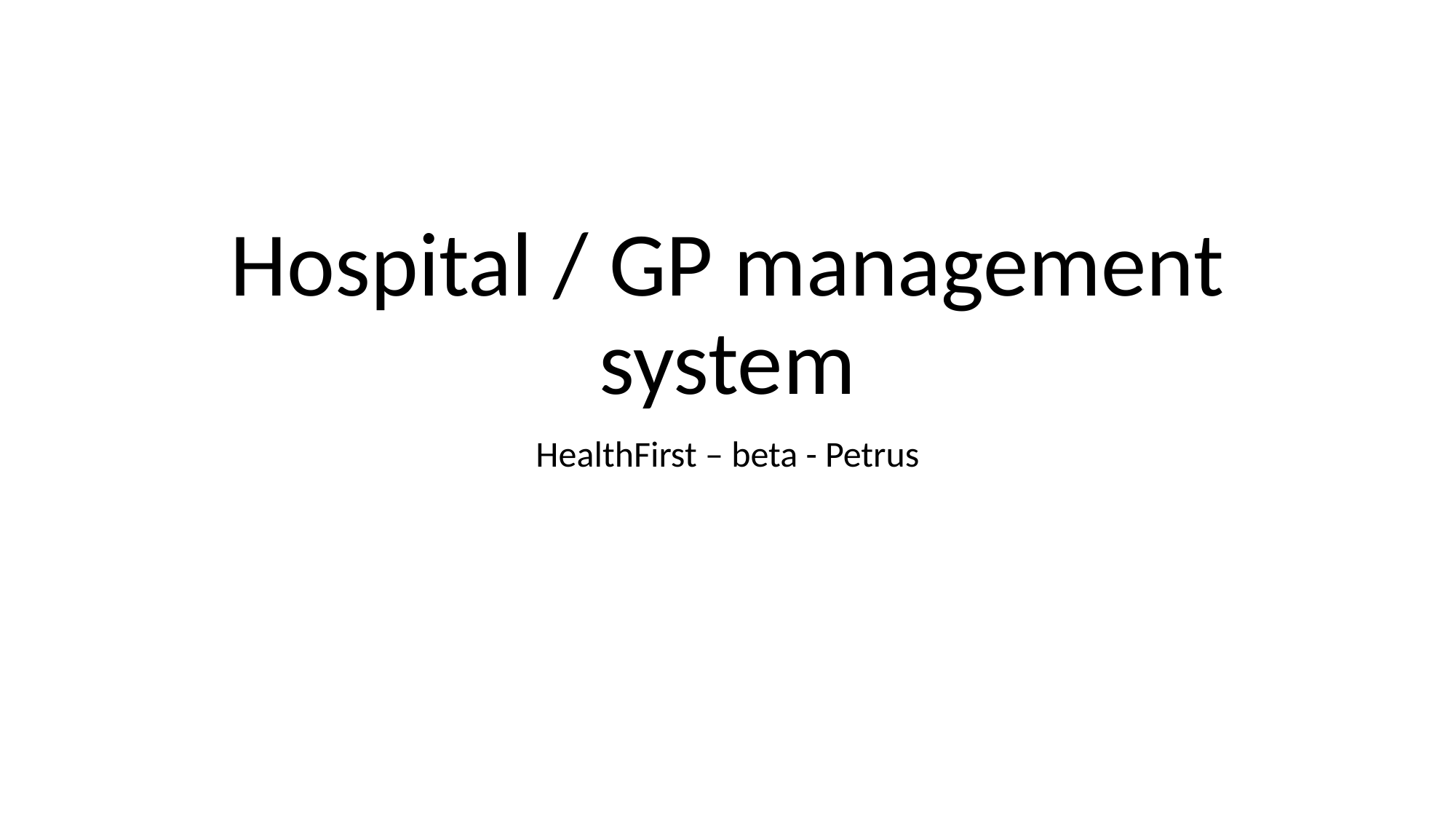

# Hospital / GP management system
HealthFirst – beta - Petrus